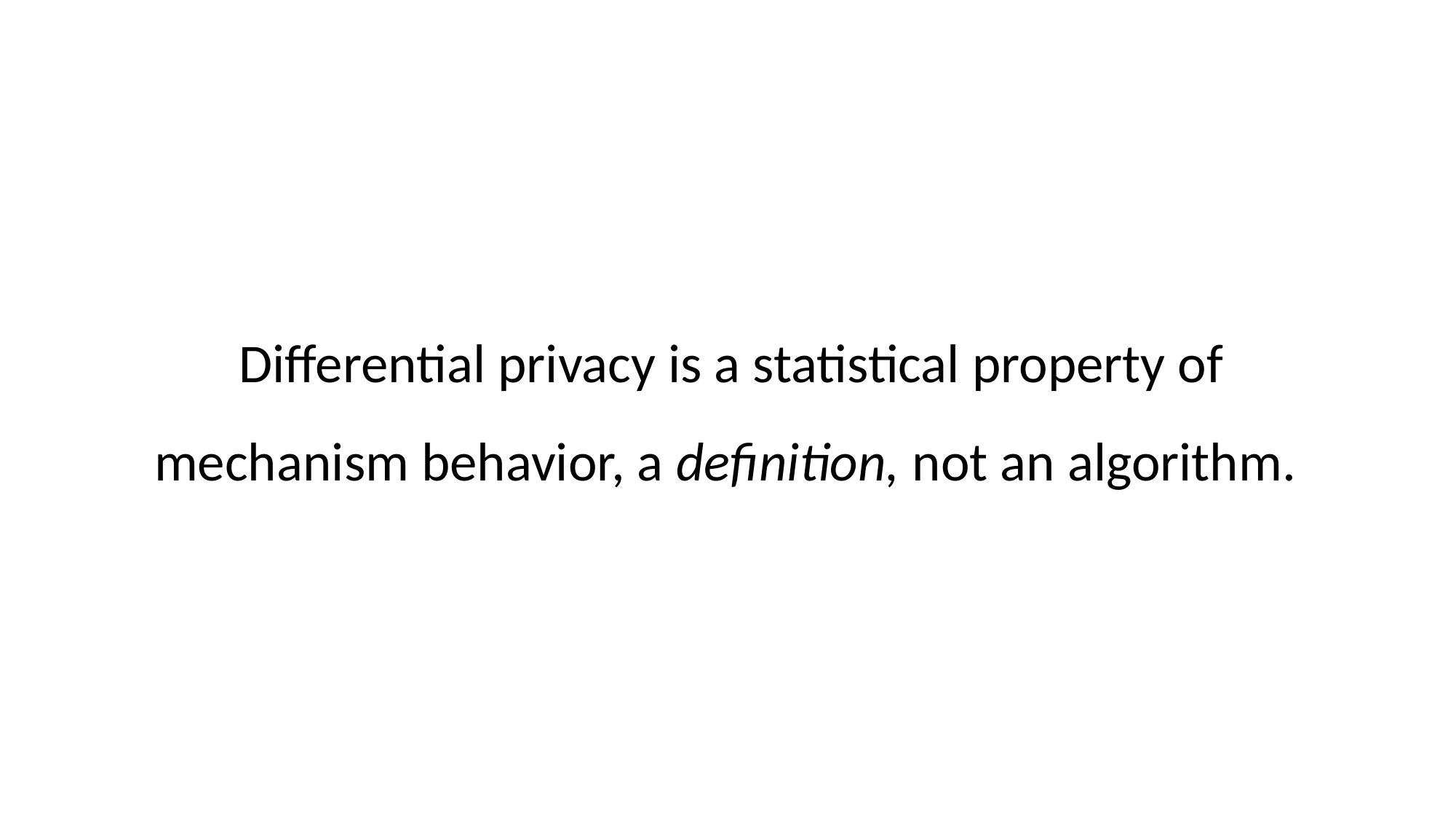

Differential privacy is a statistical property of mechanism behavior, a definition, not an algorithm.